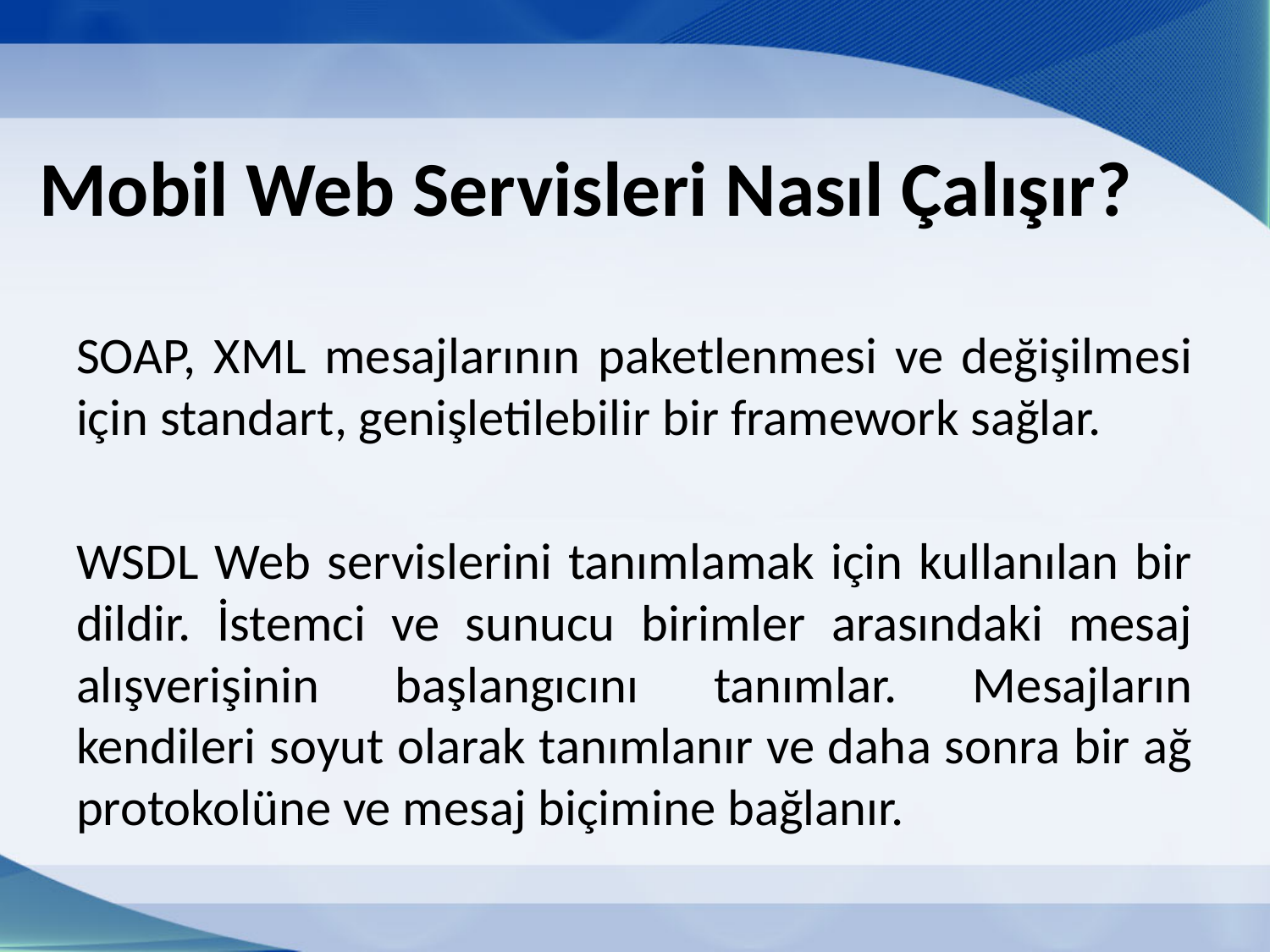

# Mobil Web Servisleri Nasıl Çalışır?
SOAP, XML mesajlarının paketlenmesi ve değişilmesi için standart, genişletilebilir bir framework sağlar.

WSDL Web servislerini tanımlamak için kullanılan bir dildir. İstemci ve sunucu birimler arasındaki mesaj alışverişinin başlangıcını tanımlar. Mesajların kendileri soyut olarak tanımlanır ve daha sonra bir ağ protokolüne ve mesaj biçimine bağlanır.